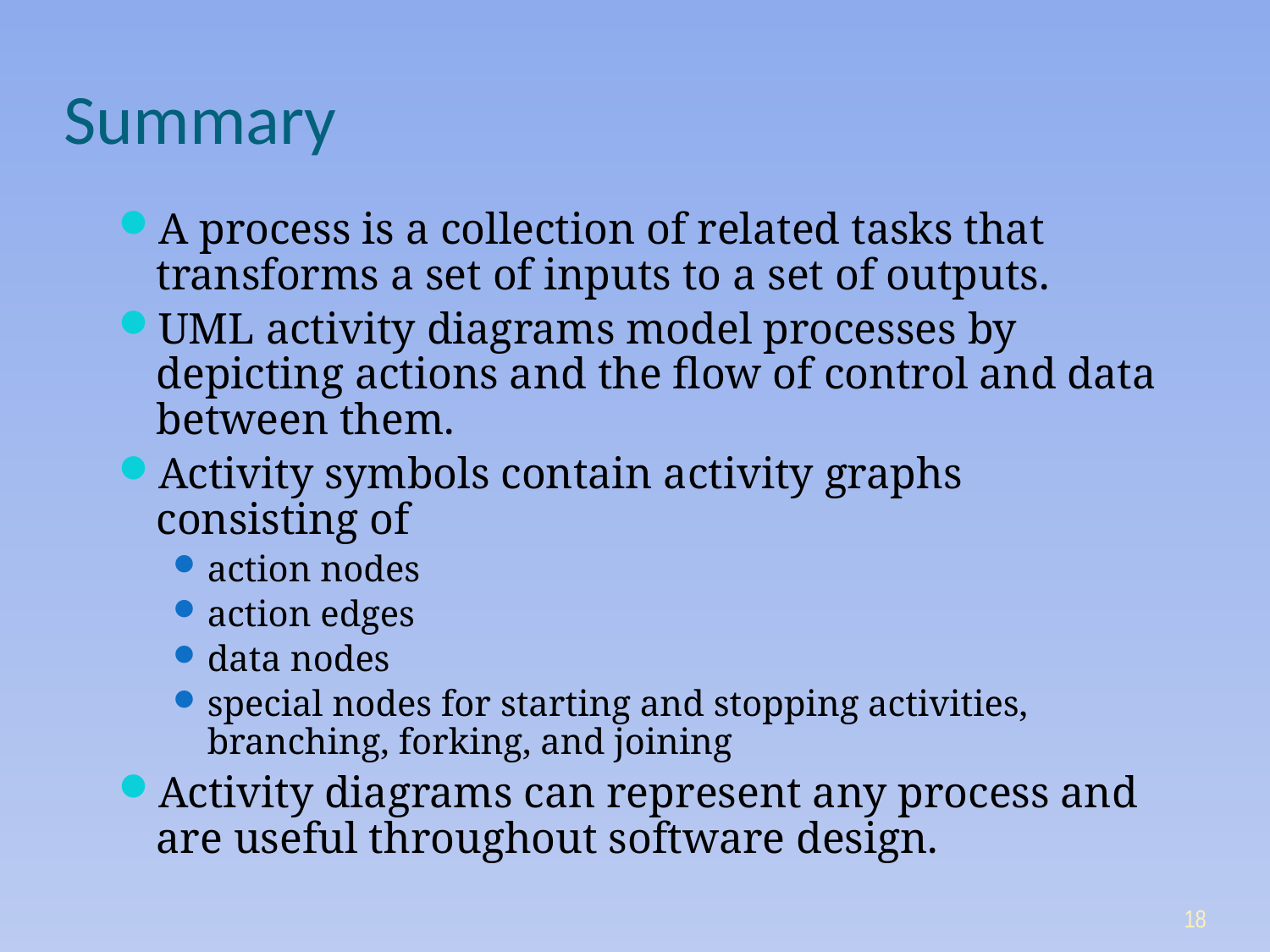

# Summary
A process is a collection of related tasks that transforms a set of inputs to a set of outputs.
UML activity diagrams model processes by depicting actions and the flow of control and data between them.
Activity symbols contain activity graphs consisting of
action nodes
action edges
data nodes
special nodes for starting and stopping activities, branching, forking, and joining
Activity diagrams can represent any process and are useful throughout software design.
18